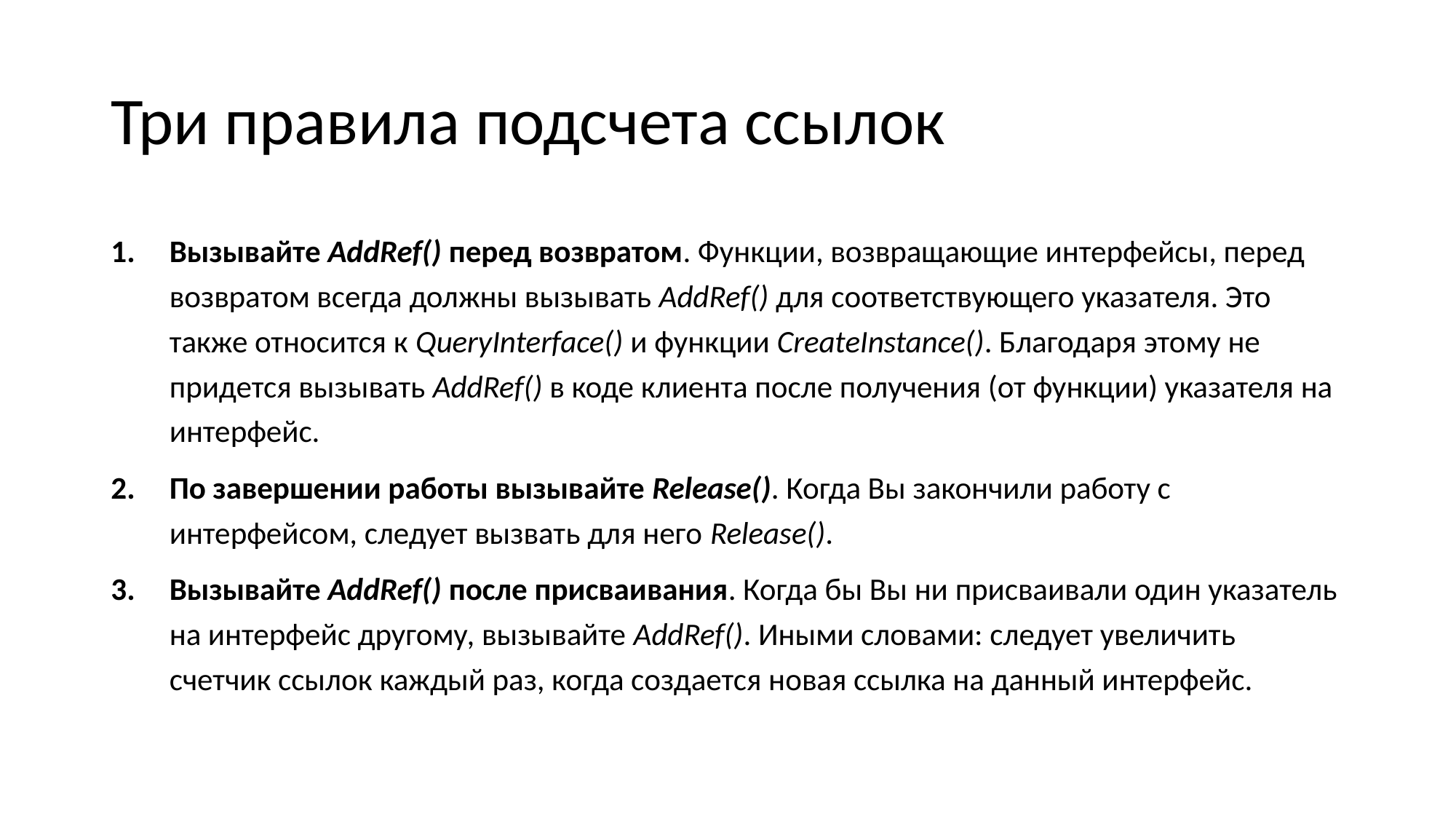

# Три правила подсчета ссылок
Вызывайте AddRef() перед возвратом. Функции, возвращающие интерфейсы, перед возвратом всегда должны вызывать AddRef() для соответствующего указателя. Это также относится к QueryInterface() и функции CreateInstance(). Благодаря этому не придется вызывать AddRef() в коде клиента после получения (от функции) указателя на интерфейс.
По завершении работы вызывайте Release(). Когда Вы закончили работу с интерфейсом, следует вызвать для него Release().
Вызывайте AddRef() после присваивания. Когда бы Вы ни присваивали один указатель на интерфейс другому, вызывайте AddRef(). Иными словами: следует увеличить счетчик ссылок каждый раз, когда создается новая ссылка на данный интерфейс.